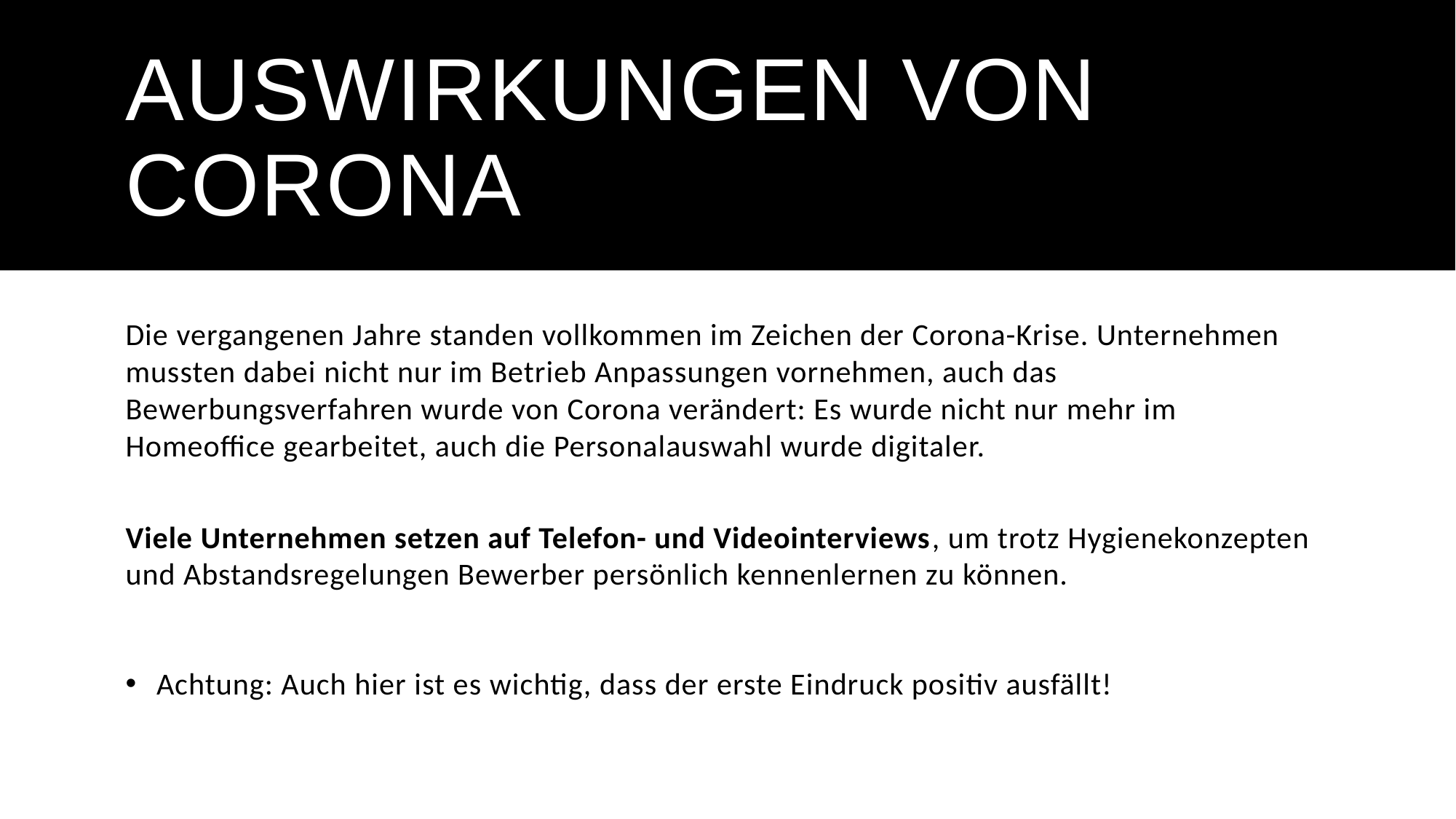

# Auswirkungen von corona
Die vergangenen Jahre standen vollkommen im Zeichen der Corona-Krise. Unternehmen mussten dabei nicht nur im Betrieb Anpassungen vornehmen, auch das Bewerbungsverfahren wurde von Corona verändert: Es wurde nicht nur mehr im Homeoffice gearbeitet, auch die Personalauswahl wurde digitaler.
Viele Unternehmen setzen auf Telefon- und Videointerviews, um trotz Hygienekonzepten
und Abstandsregelungen Bewerber persönlich kennenlernen zu können.

Achtung: Auch hier ist es wichtig, dass der erste Eindruck positiv ausfällt!